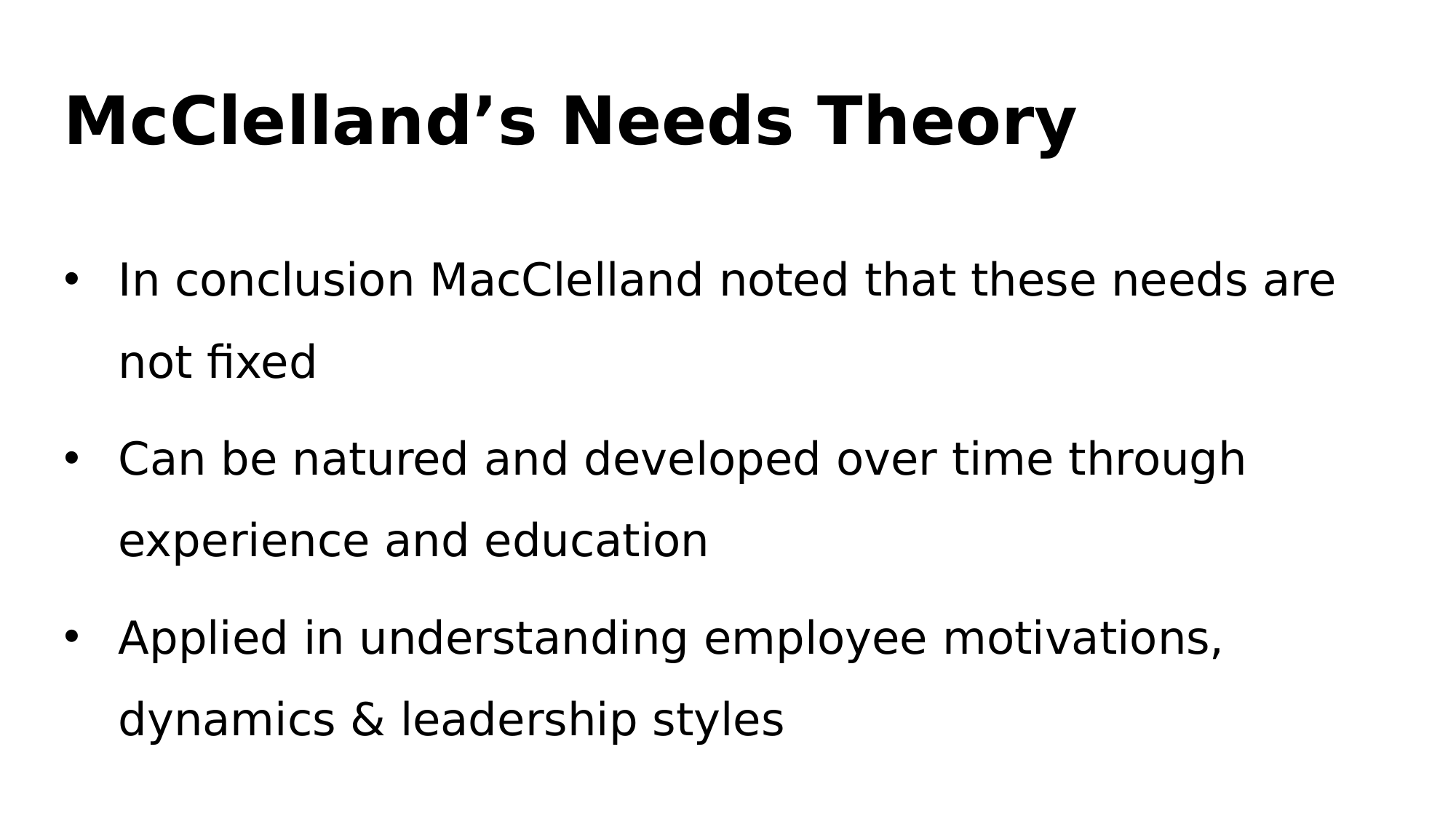

# McClelland’s Needs Theory
In conclusion MacClelland noted that these needs are not fixed
Can be natured and developed over time through experience and education
Applied in understanding employee motivations, dynamics & leadership styles